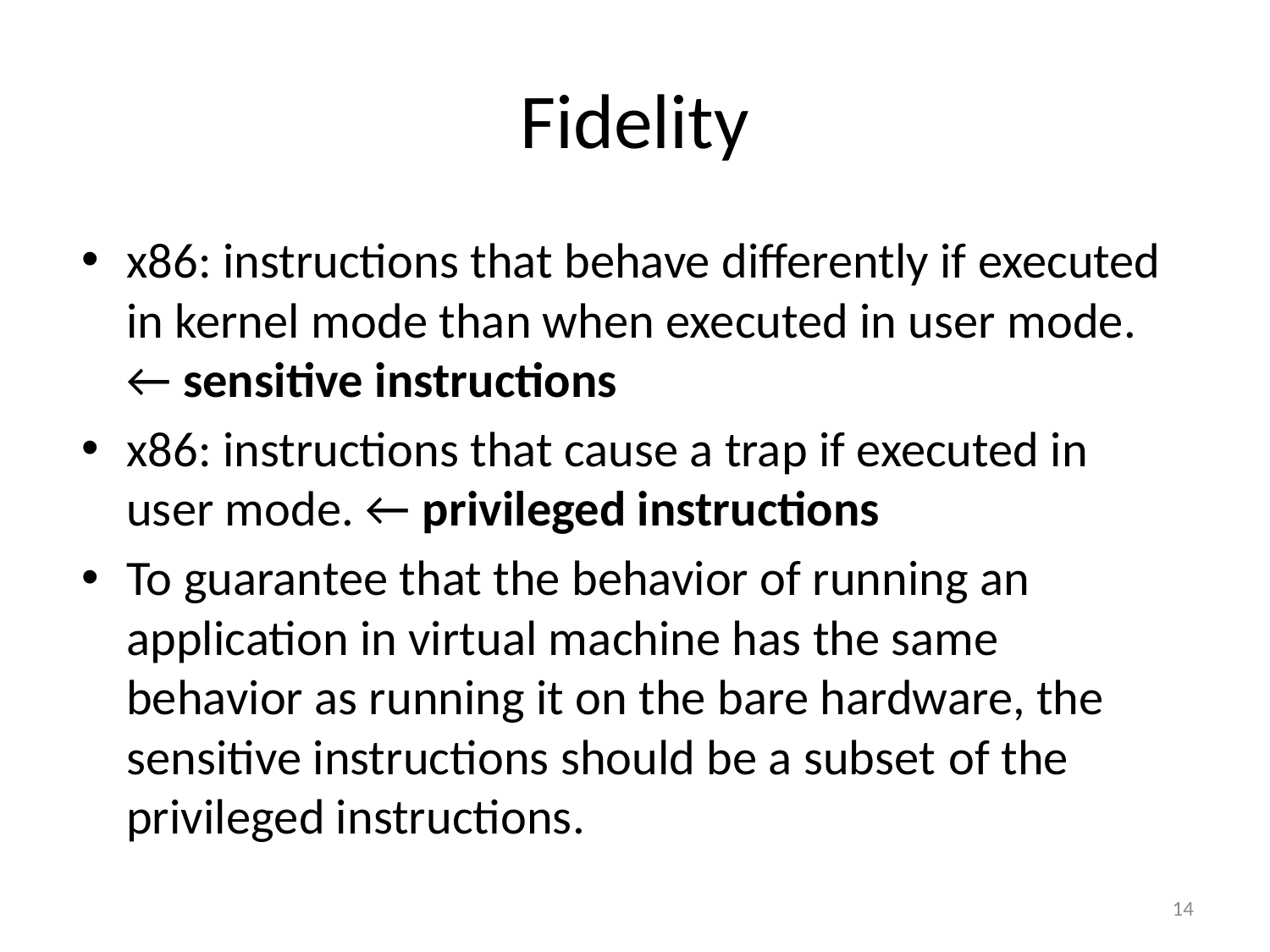

# Fidelity
x86: instructions that behave differently if executed in kernel mode than when executed in user mode. ← sensitive instructions
x86: instructions that cause a trap if executed in user mode. ← privileged instructions
To guarantee that the behavior of running an application in virtual machine has the same behavior as running it on the bare hardware, the sensitive instructions should be a subset of the privileged instructions.
14